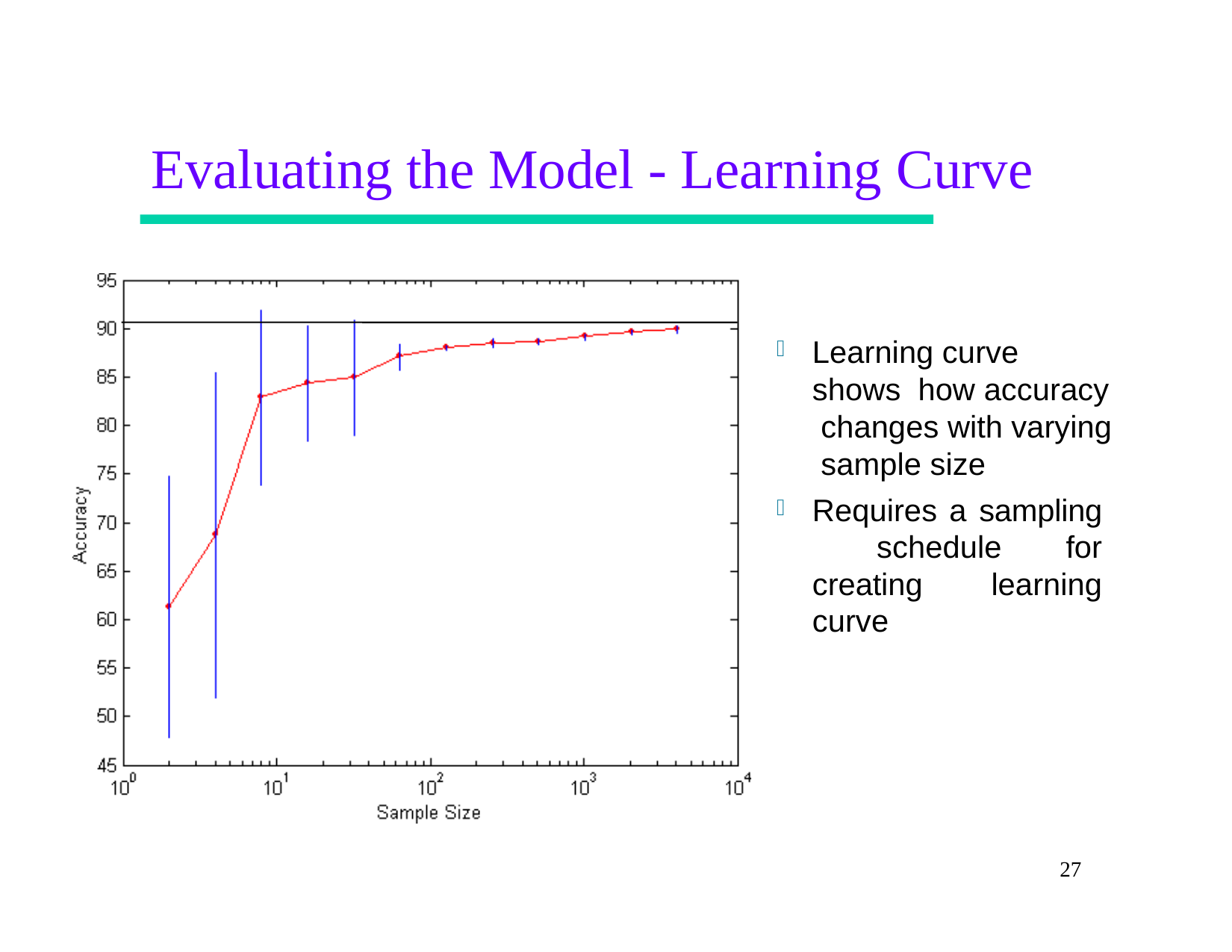

# Evaluating the Model - Learning Curve

Learning curve shows  how accuracy  changes with varying  sample size
Requires a sampling  schedule for creating  learning curve
27